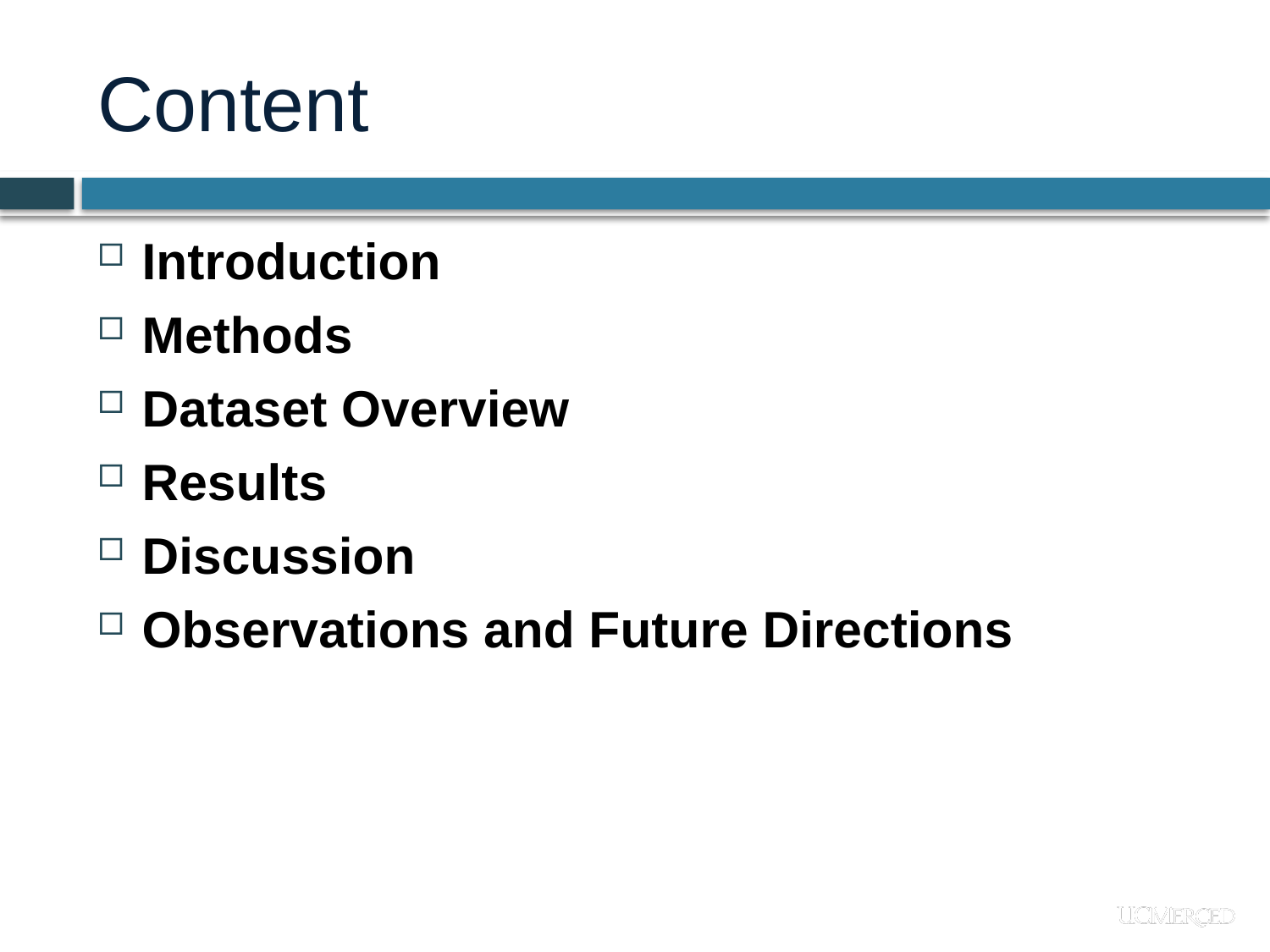

# Content
Introduction
Methods
Dataset Overview
Results
Discussion
Observations and Future Directions